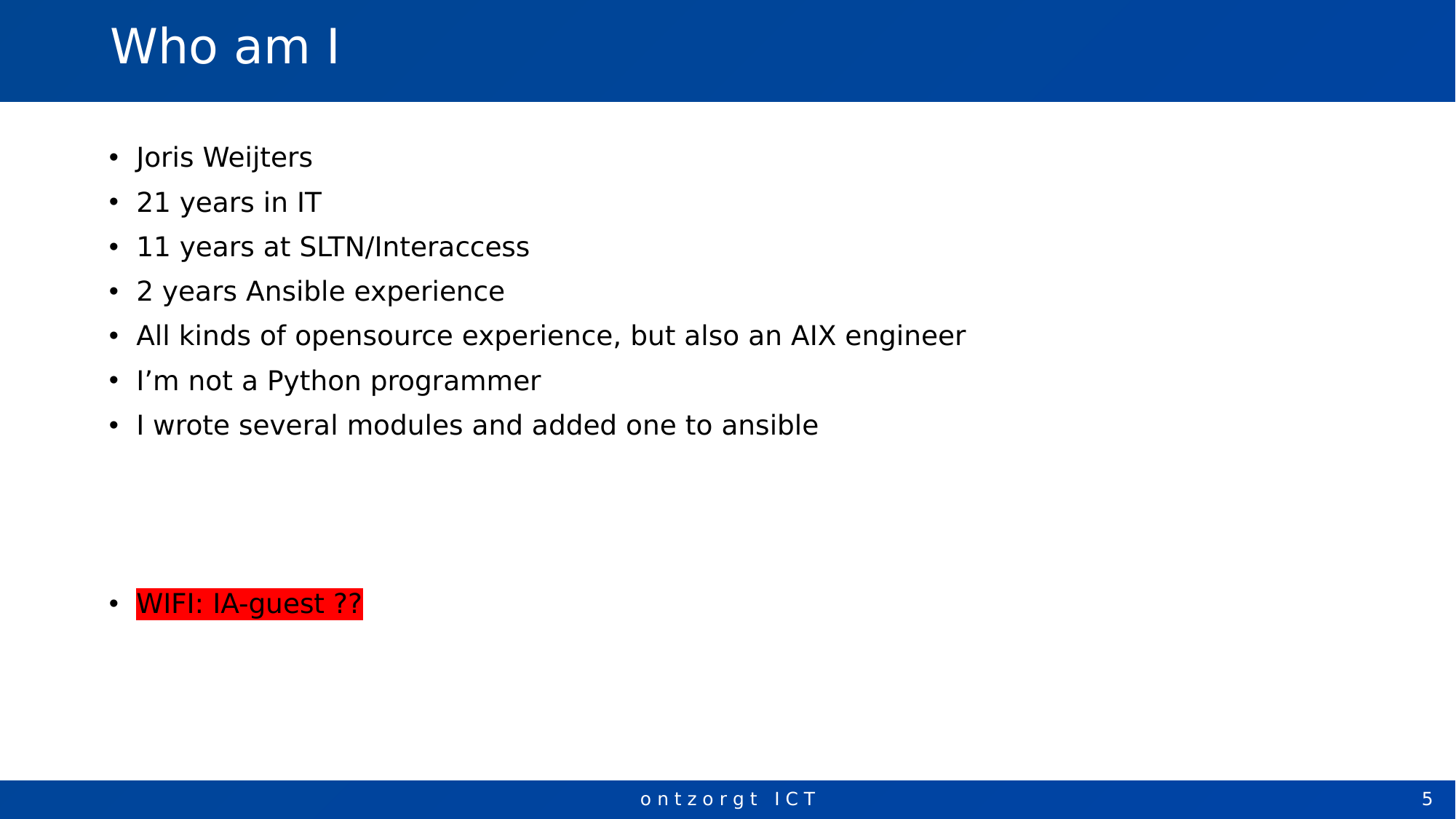

# Who am I
Joris Weijters
21 years in IT
11 years at SLTN/Interaccess
2 years Ansible experience
All kinds of opensource experience, but also an AIX engineer
I’m not a Python programmer
I wrote several modules and added one to ansible

WIFI: IA-guest ??
5